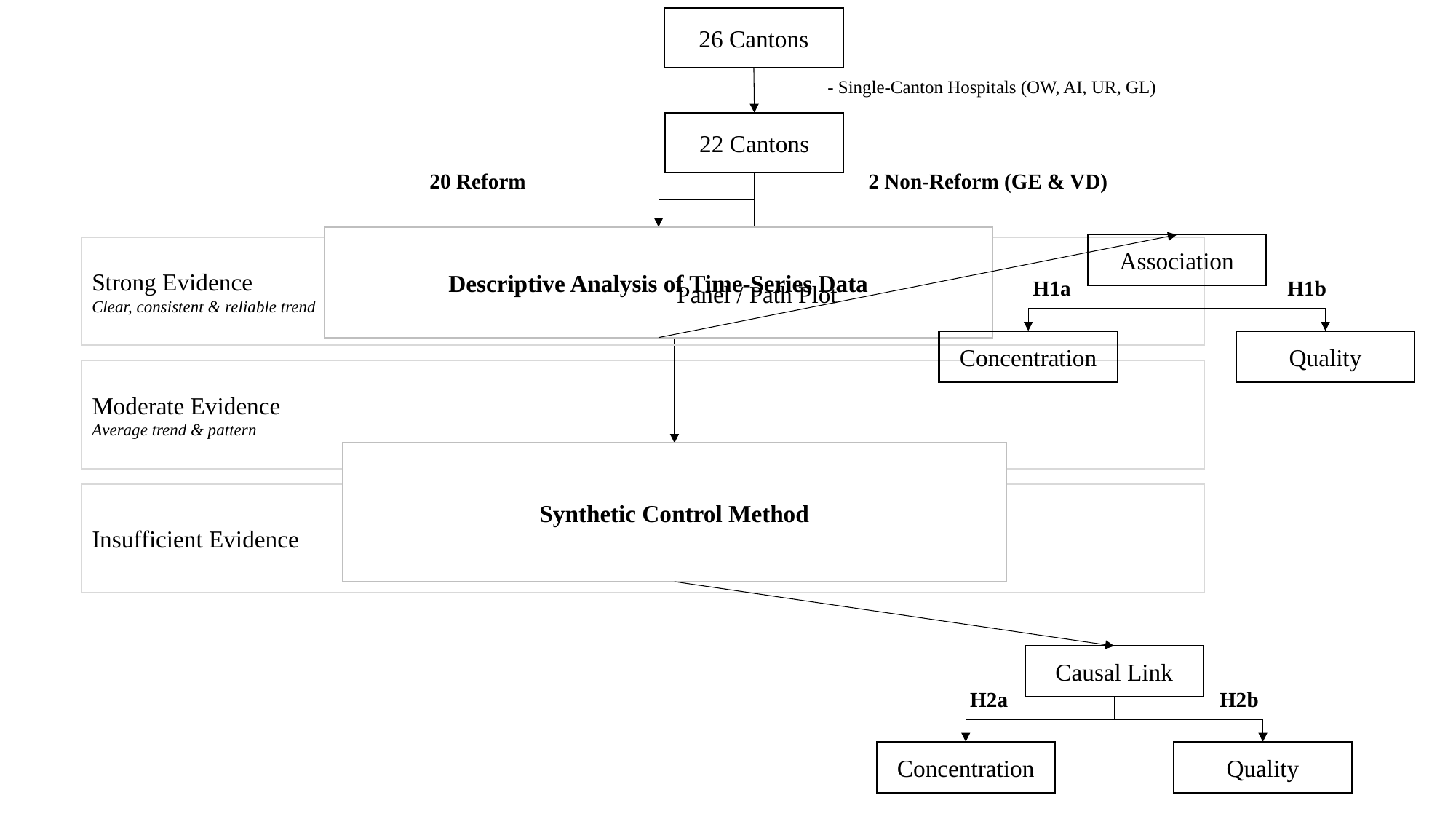

26 Cantons
- Single-Canton Hospitals (OW, AI, UR, GL)
22 Cantons
20 Reform
2 Non-Reform (GE & VD)
Descriptive Analysis of Time-Series Data
Association
Strong Evidence
Clear, consistent & reliable trend
H1a
H1b
Panel / Path Plot
Concentration
Quality
Moderate Evidence
Average trend & pattern
Synthetic Control Method
Insufficient Evidence
Causal Link
H2a
H2b
Concentration
Quality